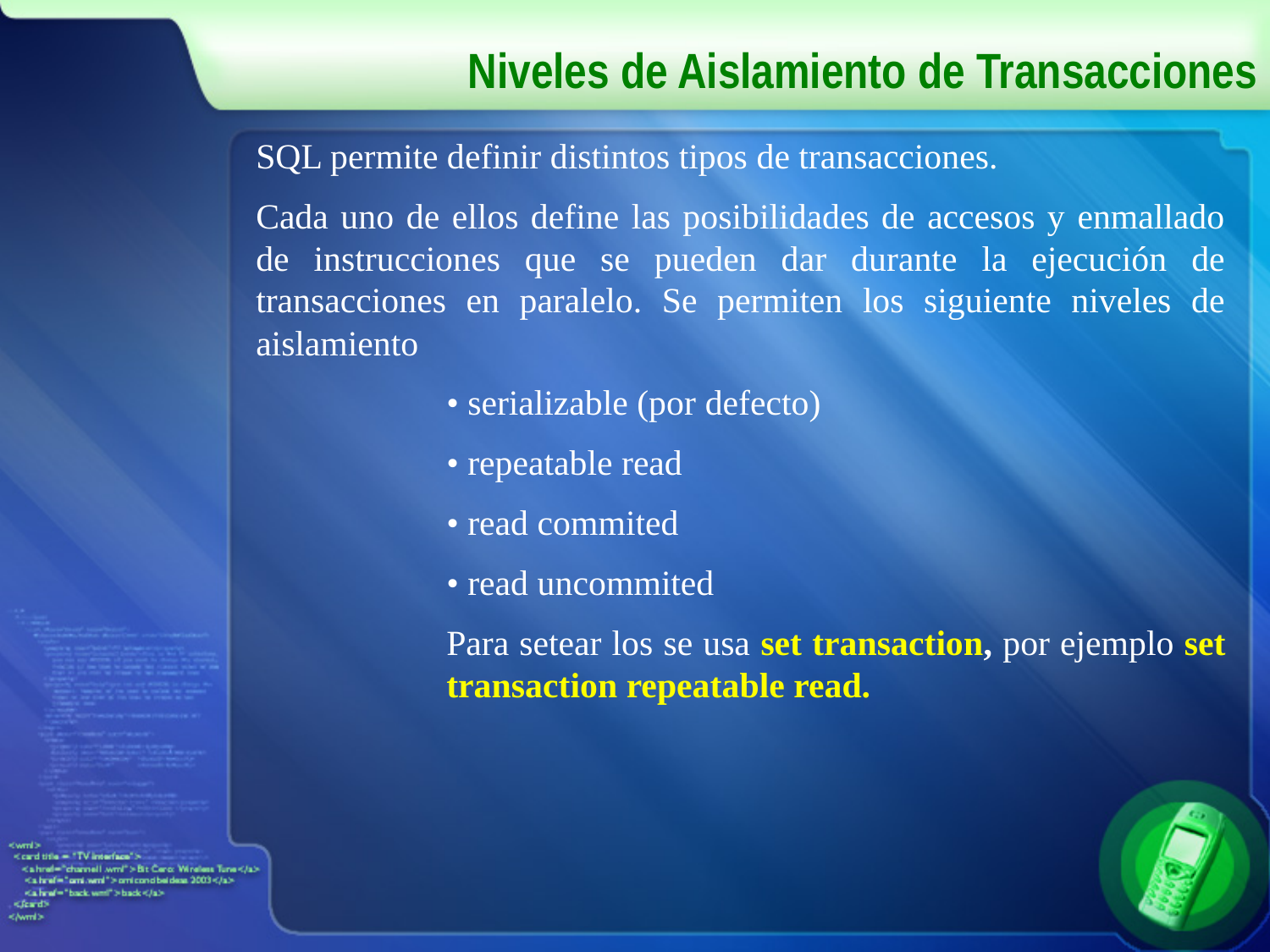

# Niveles de Aislamiento de Transacciones
SQL permite definir distintos tipos de transacciones.
Cada uno de ellos define las posibilidades de accesos y enmallado de instrucciones que se pueden dar durante la ejecución de transacciones en paralelo. Se permiten los siguiente niveles de aislamiento
• serializable (por defecto)
• repeatable read
• read commited
• read uncommited
Para setear los se usa set transaction, por ejemplo set transaction repeatable read.